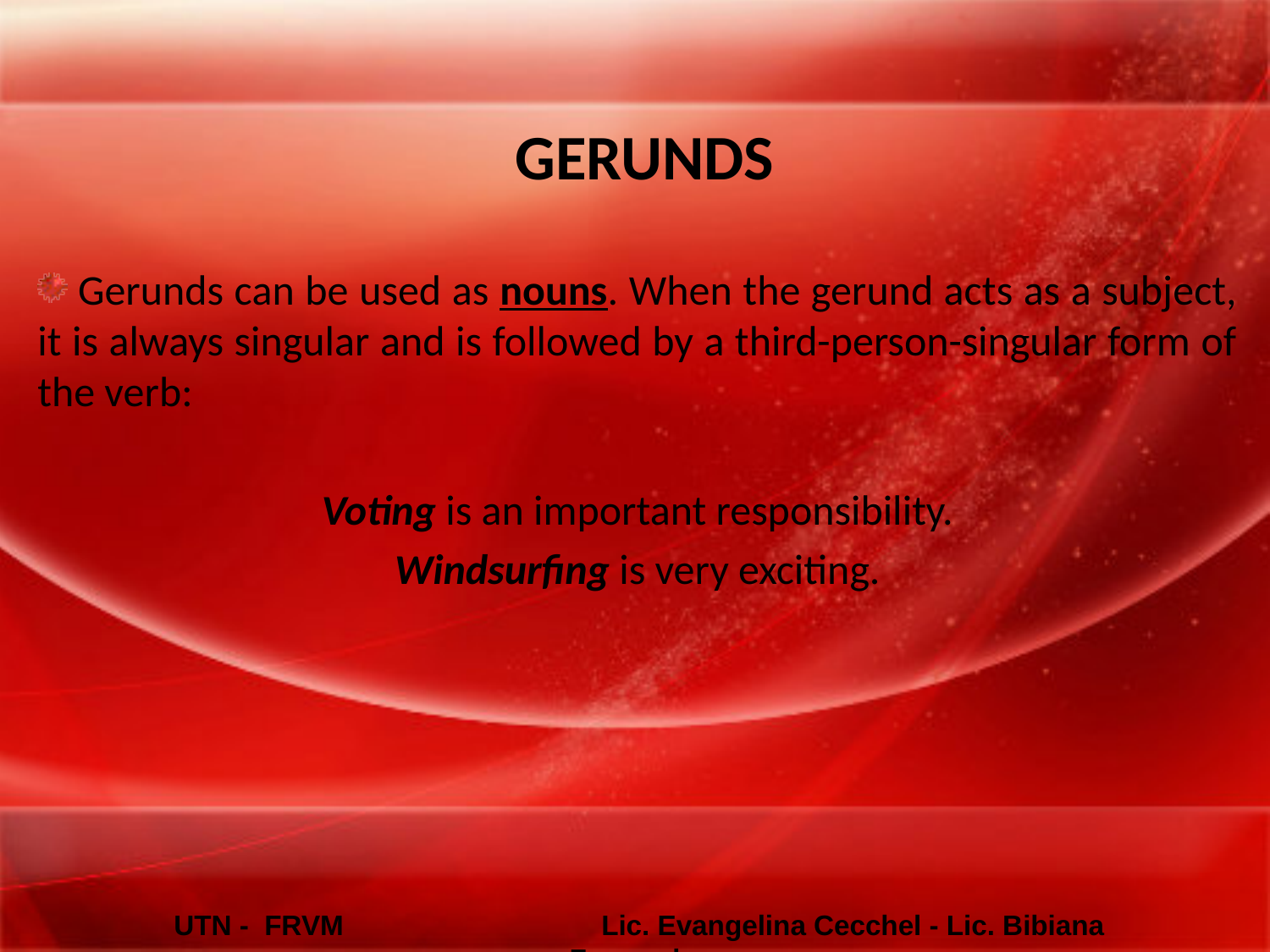

# GERUNDS
 Gerunds can be used as nouns. When the gerund acts as a subject, it is always singular and is followed by a third-person-singular form of the verb:

Voting is an important responsibility.
Windsurfing is very exciting.

UTN -  FRVM                                 Lic. Evangelina Cecchel - Lic. Bibiana Fernandez